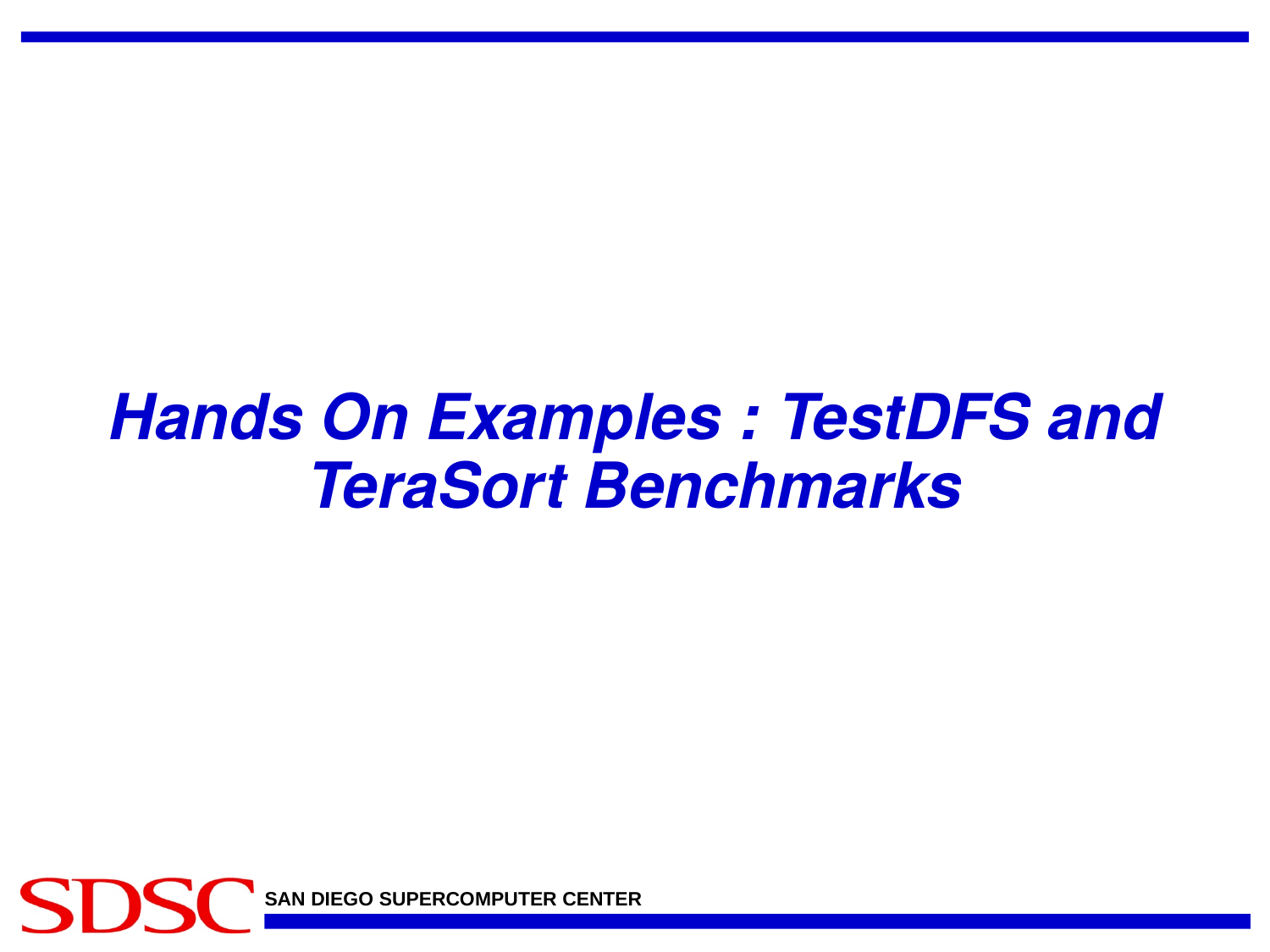

# Hands On Examples : TestDFS and TeraSort Benchmarks